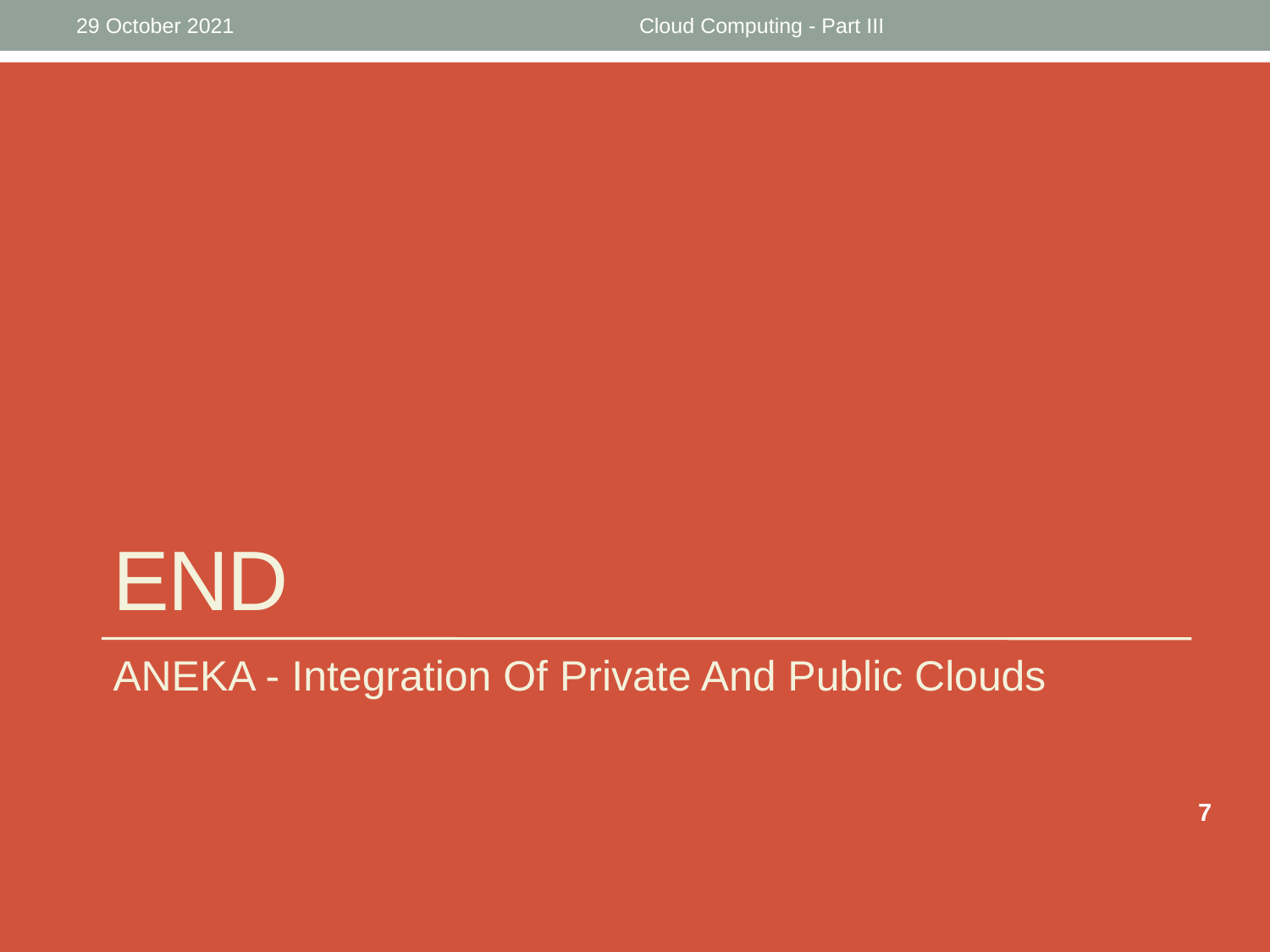

29 October 2021
Cloud Computing - Part III
# end
ANEKA - Integration Of Private And Public Clouds
7